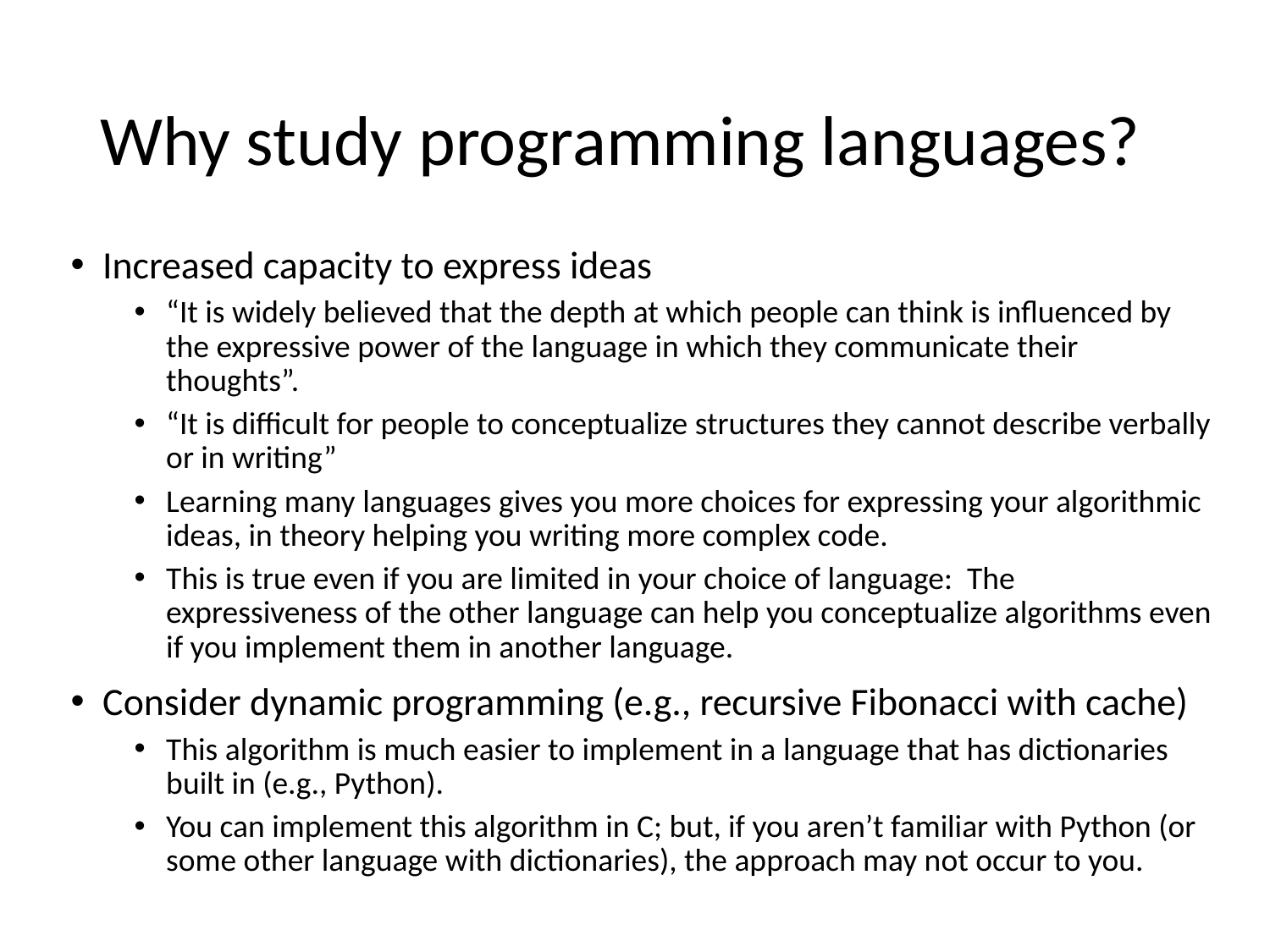

# Why study programming languages?

Increased capacity to express ideas
“It is widely believed that the depth at which people can think is influenced by the expressive power of the language in which they communicate their thoughts”.
“It is difficult for people to conceptualize structures they cannot describe verbally or in writing”
Learning many languages gives you more choices for expressing your algorithmic ideas, in theory helping you writing more complex code.
This is true even if you are limited in your choice of language:  The expressiveness of the other language can help you conceptualize algorithms even if you implement them in another language.
Consider dynamic programming (e.g., recursive Fibonacci with cache)
This algorithm is much easier to implement in a language that has dictionaries built in (e.g., Python).
You can implement this algorithm in C; but, if you aren’t familiar with Python (or some other language with dictionaries), the approach may not occur to you.